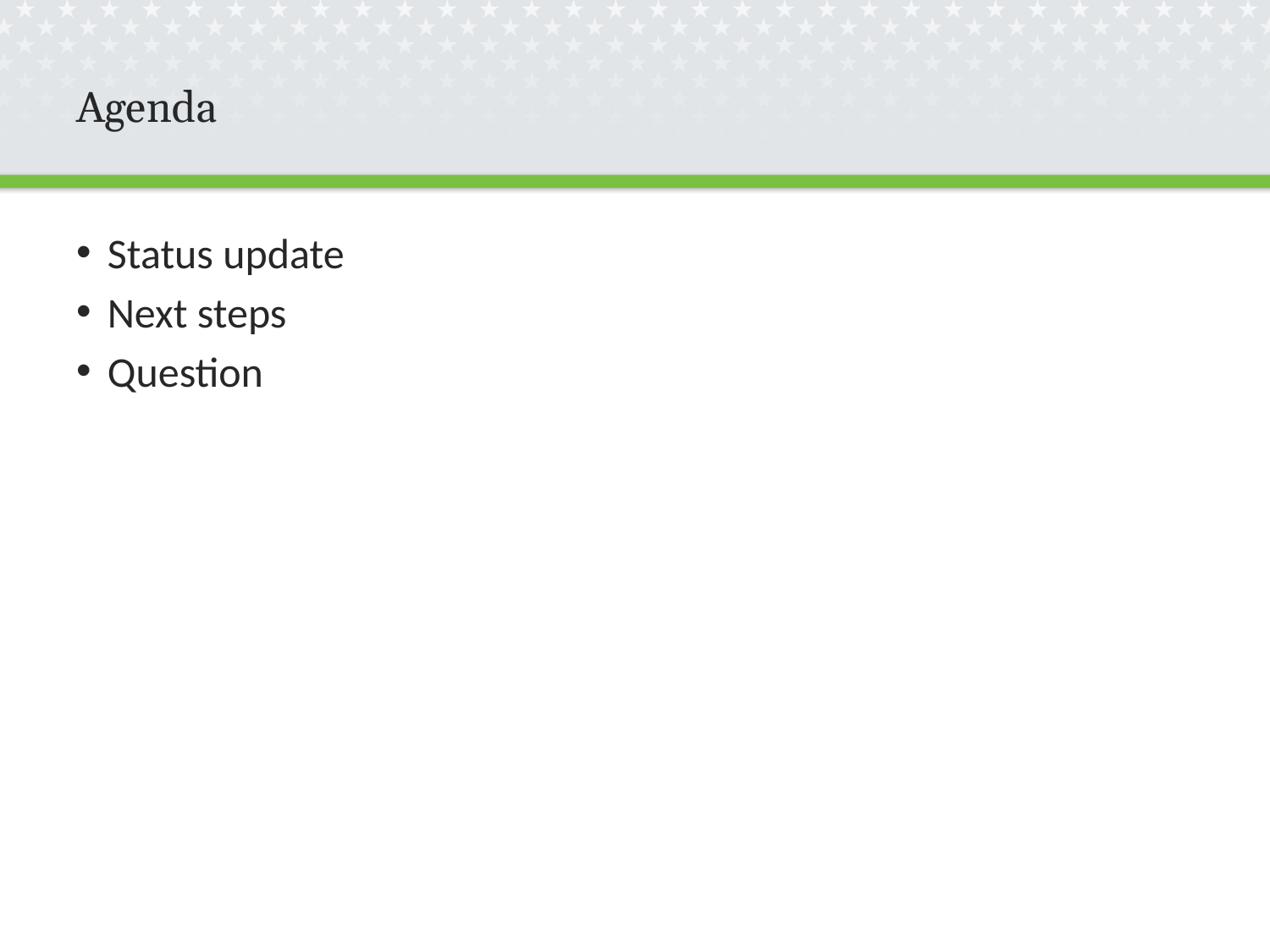

# Agenda

Status update
Next steps
Question